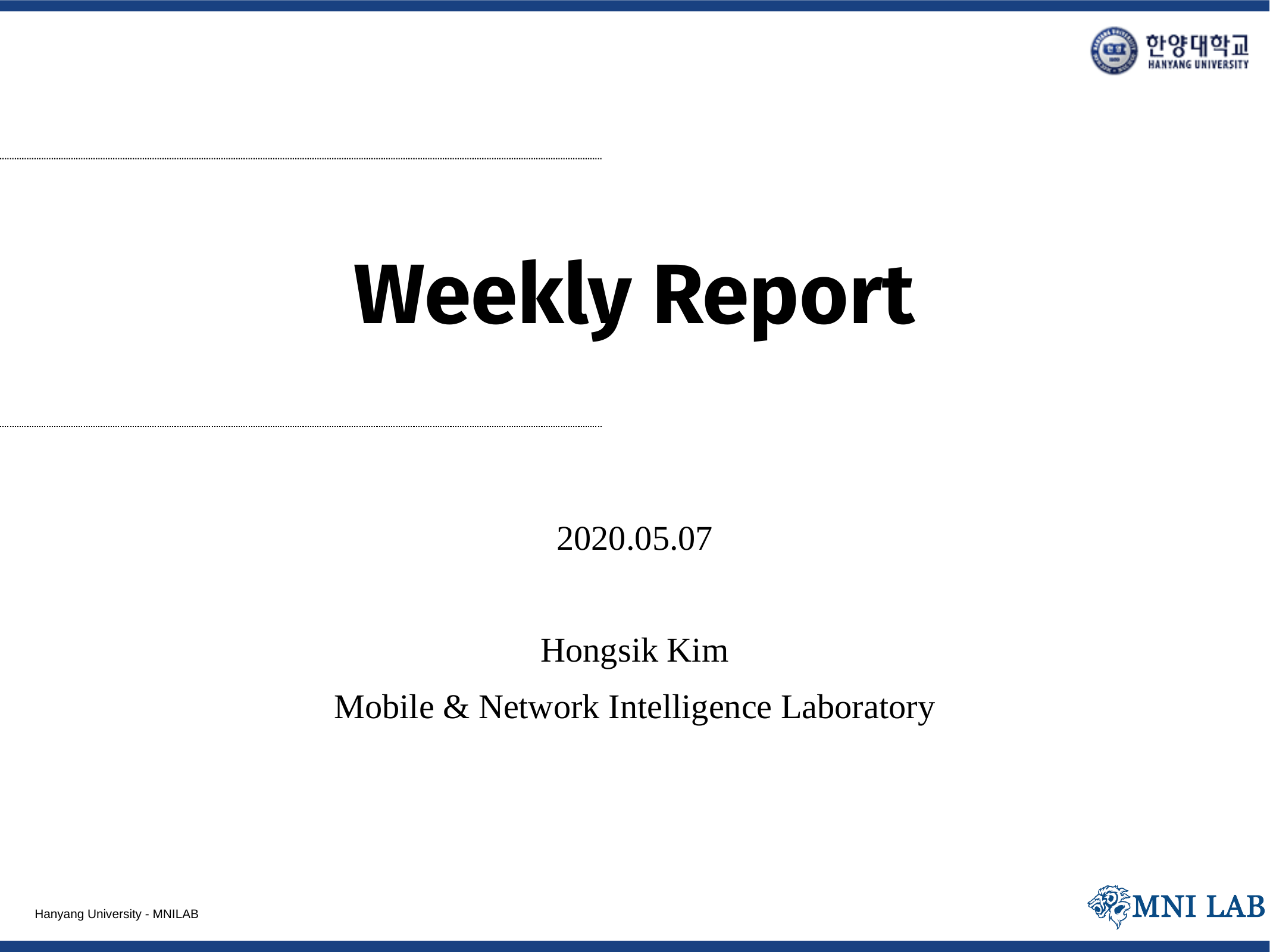

# Weekly Report
2020.05.07

Hongsik Kim
Mobile & Network Intelligence Laboratory